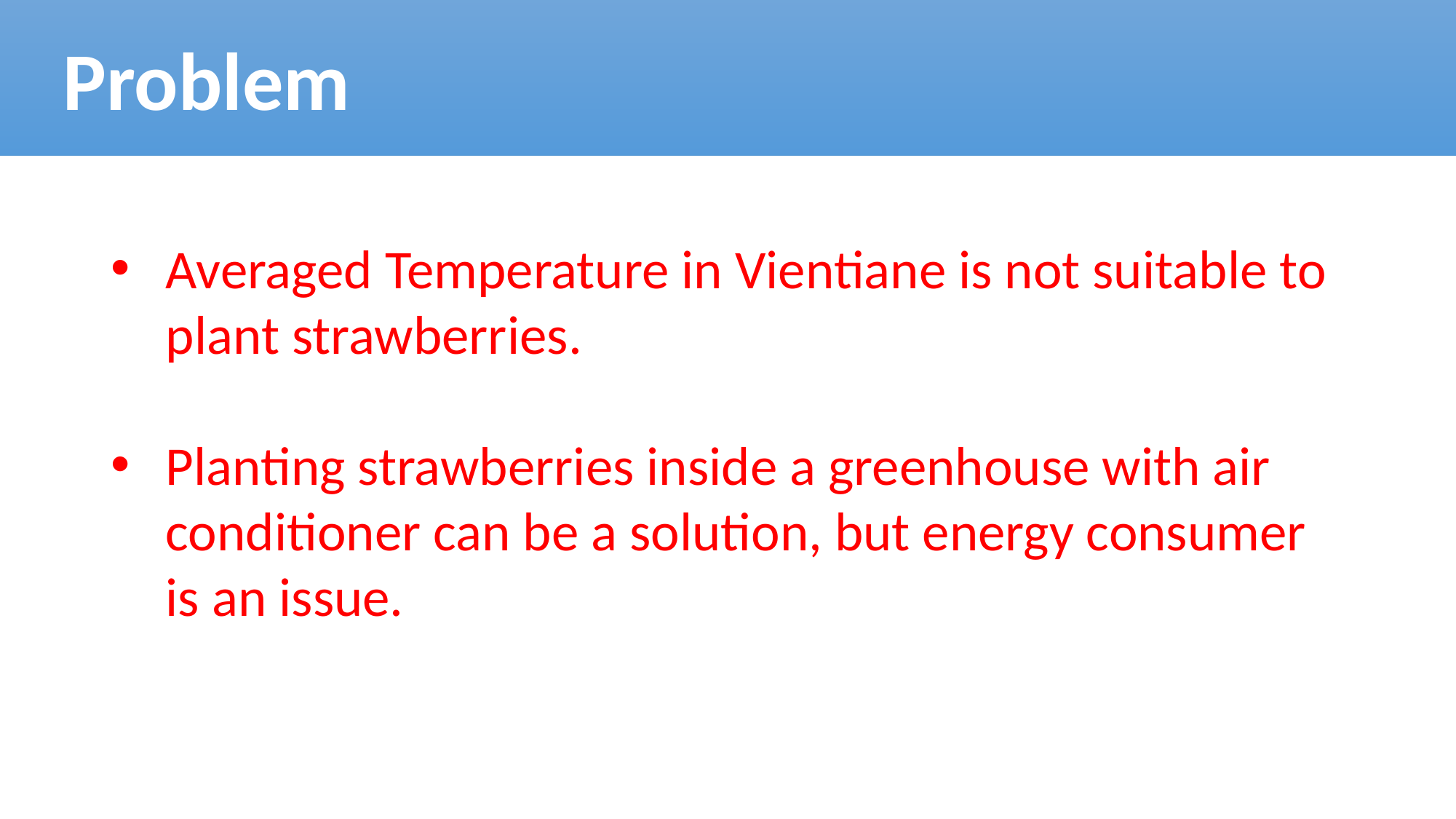

Problem
Averaged Temperature in Vientiane is not suitable to plant strawberries.

Planting strawberries inside a greenhouse with air conditioner can be a solution, but energy consumer is an issue.